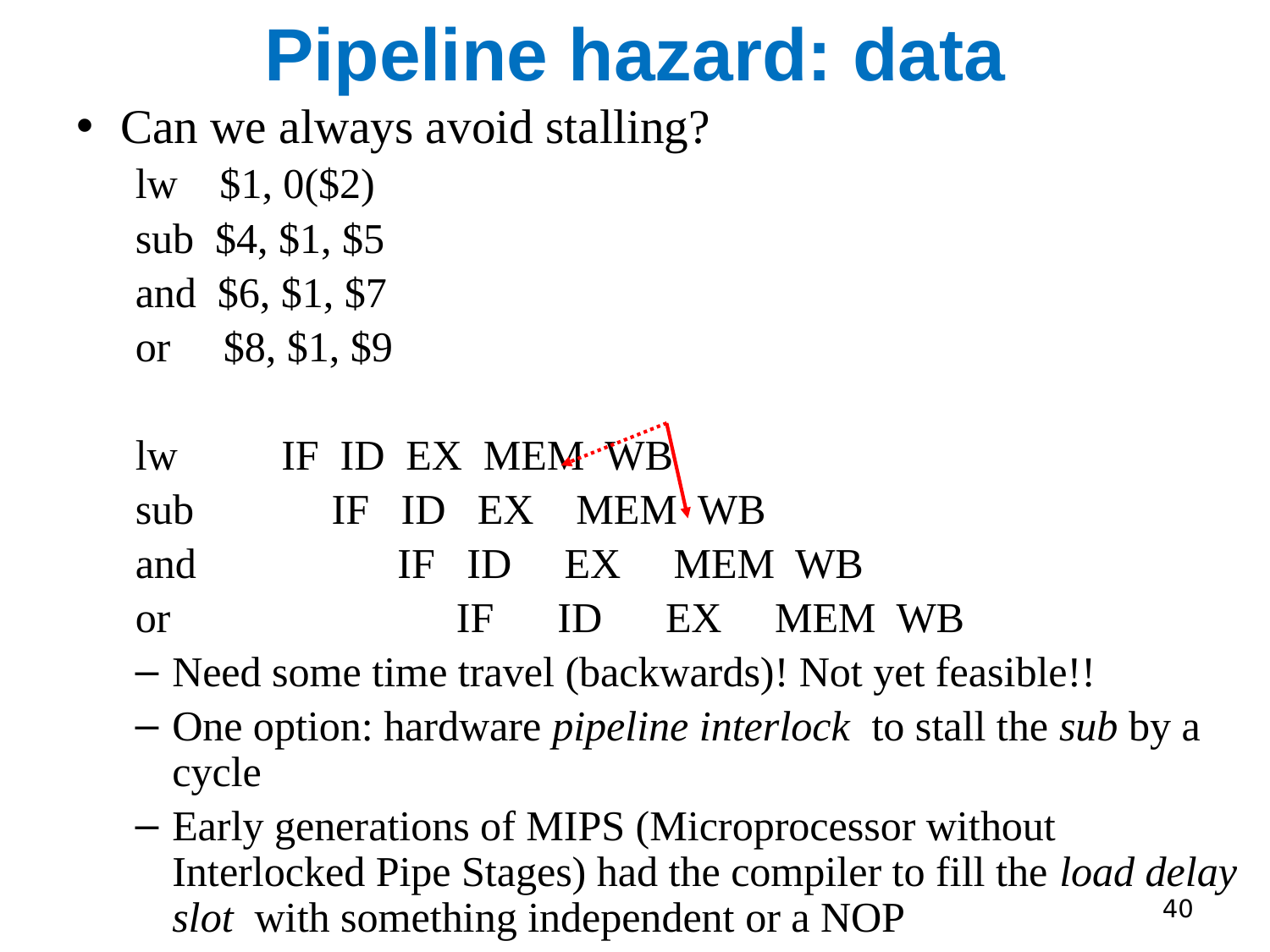

# Pipeline hazard: data
Can we always avoid stalling?
lw    $1, 0($2)
sub  $4, $1, $5
and  $6, $1, $7
or     $8, $1, $9

lw		IF  ID  EX  MEM  WB
sub             IF   ID   EX    MEM  WB
and                   IF   ID     EX     MEM  WB
or                           IF      ID      EX     MEM  WB
Need some time travel (backwards)! Not yet feasible!!
One option: hardware pipeline interlock  to stall the sub by a cycle
Early generations of MIPS (Microprocessor without Interlocked Pipe Stages) had the compiler to fill the load delay slot  with something independent or a NOP

40